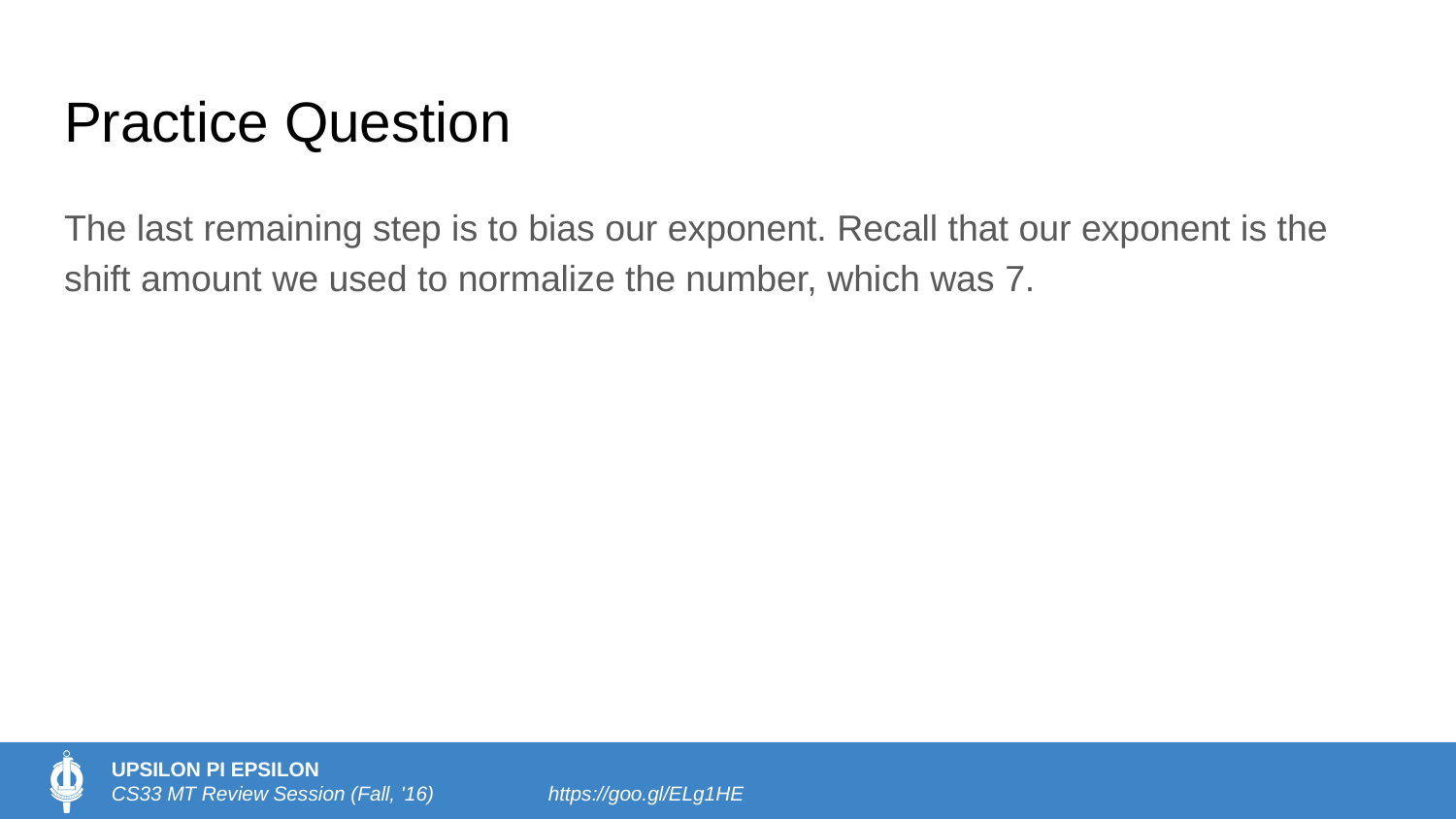

# Practice Question
The last remaining step is to bias our exponent. Recall that our exponent is the shift amount we used to normalize the number, which was 7.